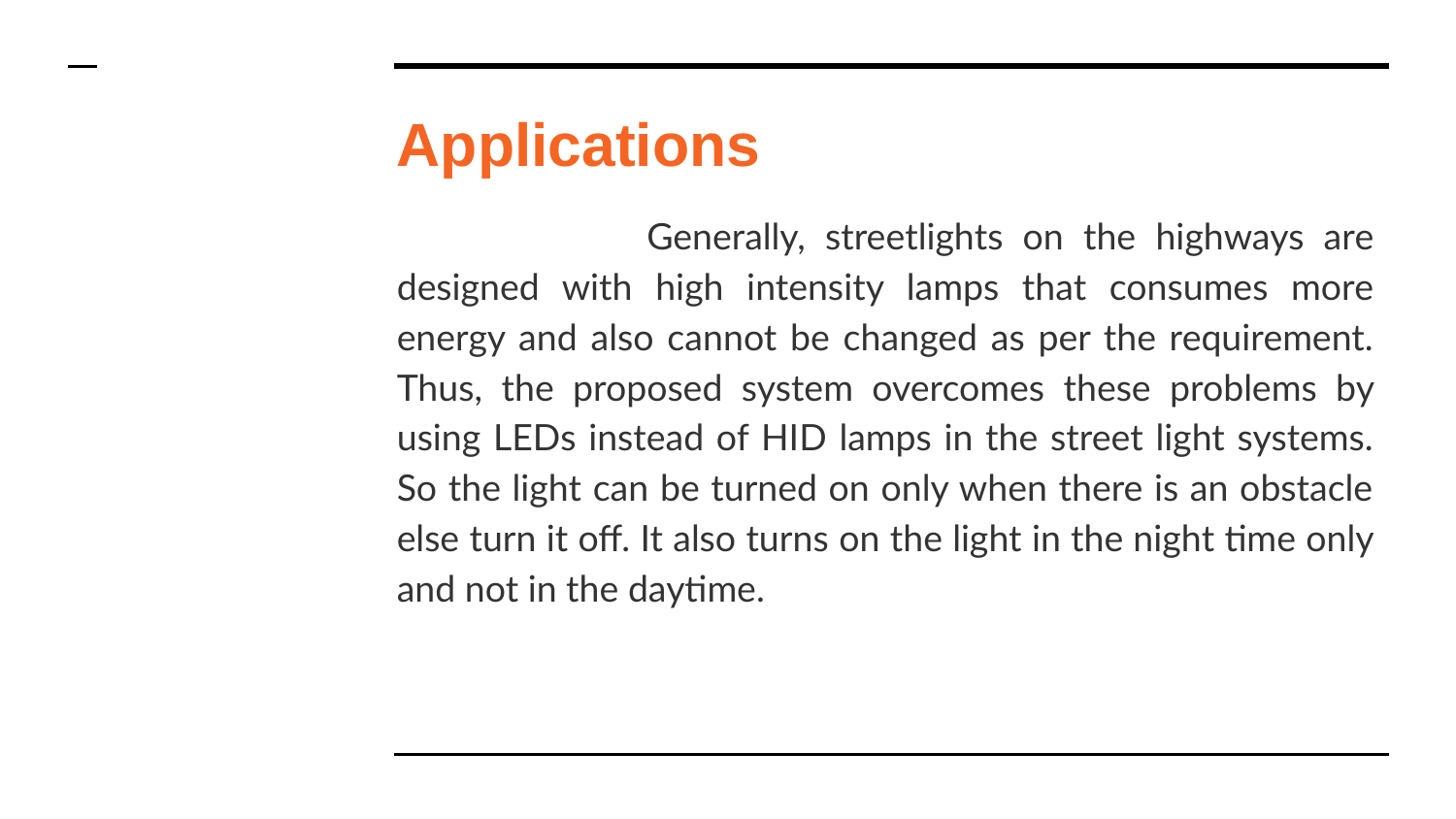

# Applications
         Generally, streetlights on the highways are designed with high intensity lamps that consumes more energy and also cannot be changed as per the requirement. Thus, the proposed system overcomes these problems by using LEDs instead of HID lamps in the street light systems. So the light can be turned on only when there is an obstacle else turn it off. It also turns on the light in the night time only and not in the daytime.